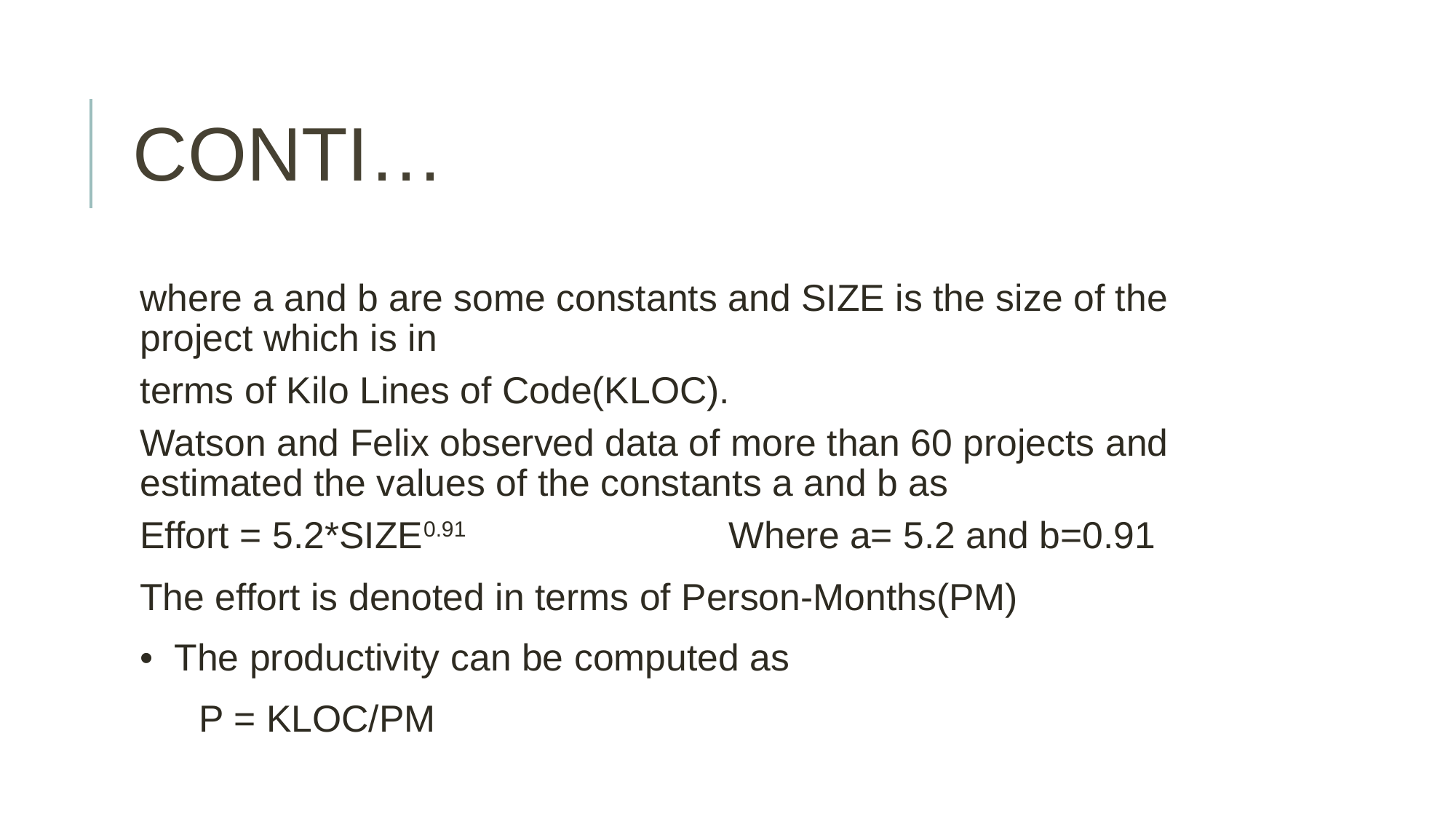

# CONTI…
where a and b are some constants and SIZE is the size of the project which is in
terms of Kilo Lines of Code(KLOC).
Watson and Felix observed data of more than 60 projects and estimated the values of the constants a and b as
Effort = 5.2*SIZE0.91                         Where a= 5.2 and b=0.91
The effort is denoted in terms of Person-Months(PM)
•  The productivity can be computed as
	P = KLOC/PM